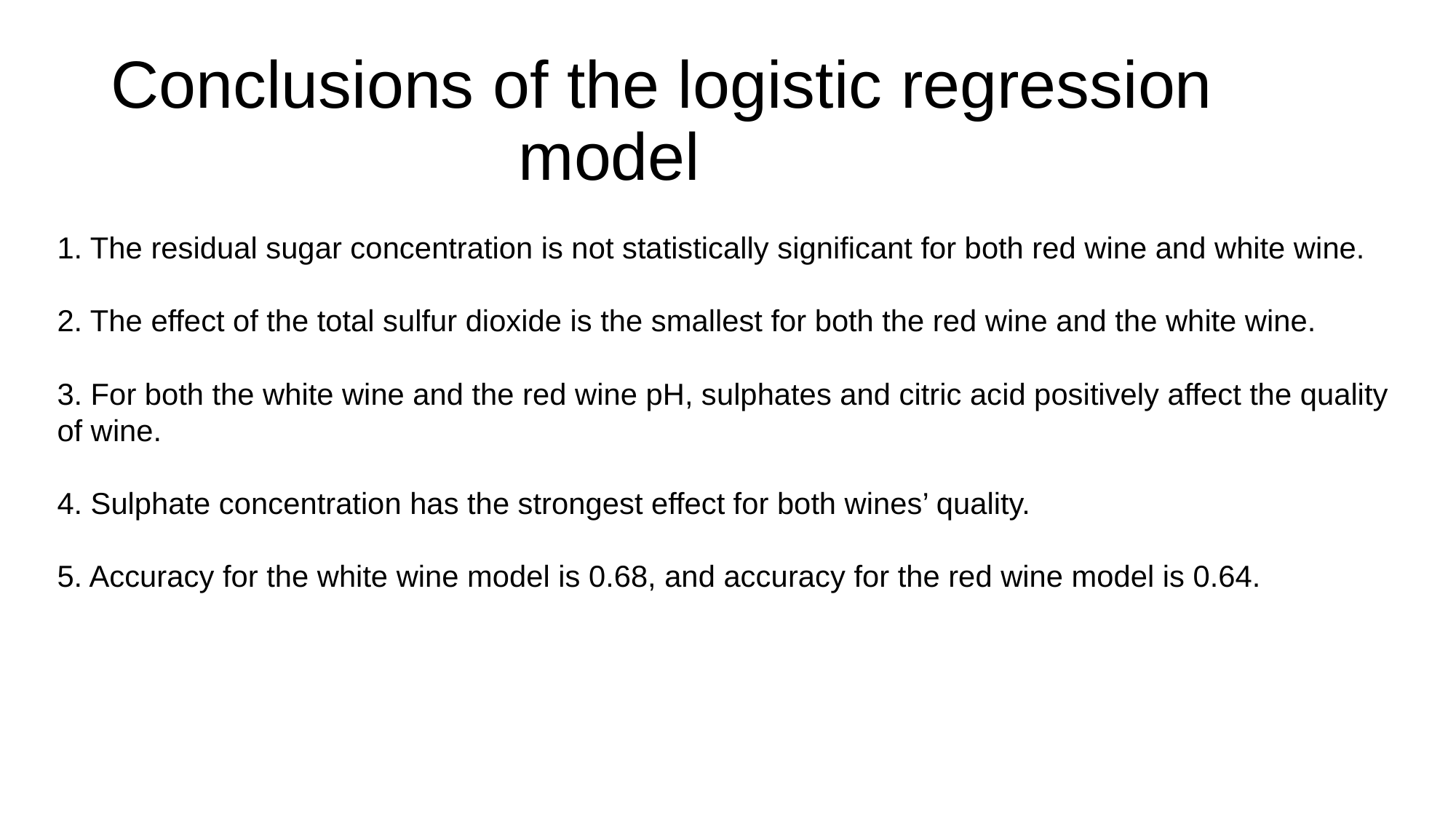

# Conclusions of the logistic regression model
1. The residual sugar concentration is not statistically significant for both red wine and white wine.

2. The effect of the total sulfur dioxide is the smallest for both the red wine and the white wine.

3. For both the white wine and the red wine pH, sulphates and citric acid positively affect the quality
of wine.

4. Sulphate concentration has the strongest effect for both wines’ quality.

5. Accuracy for the white wine model is 0.68, and accuracy for the red wine model is 0.64.